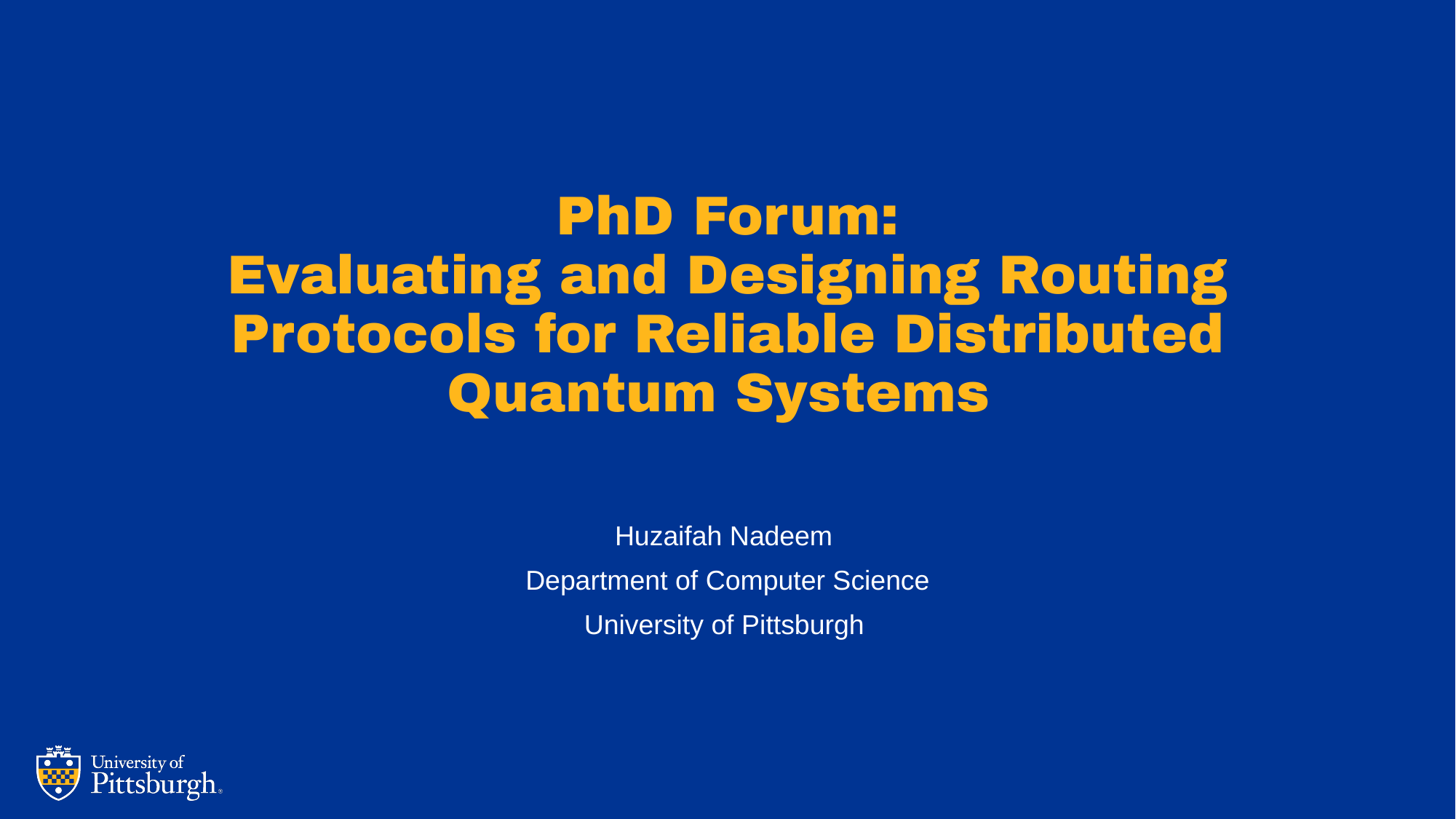

# PhD Forum: Evaluating and Designing Routing Protocols for Reliable Distributed Quantum Systems
Huzaifah Nadeem
Department of Computer Science
University of Pittsburgh